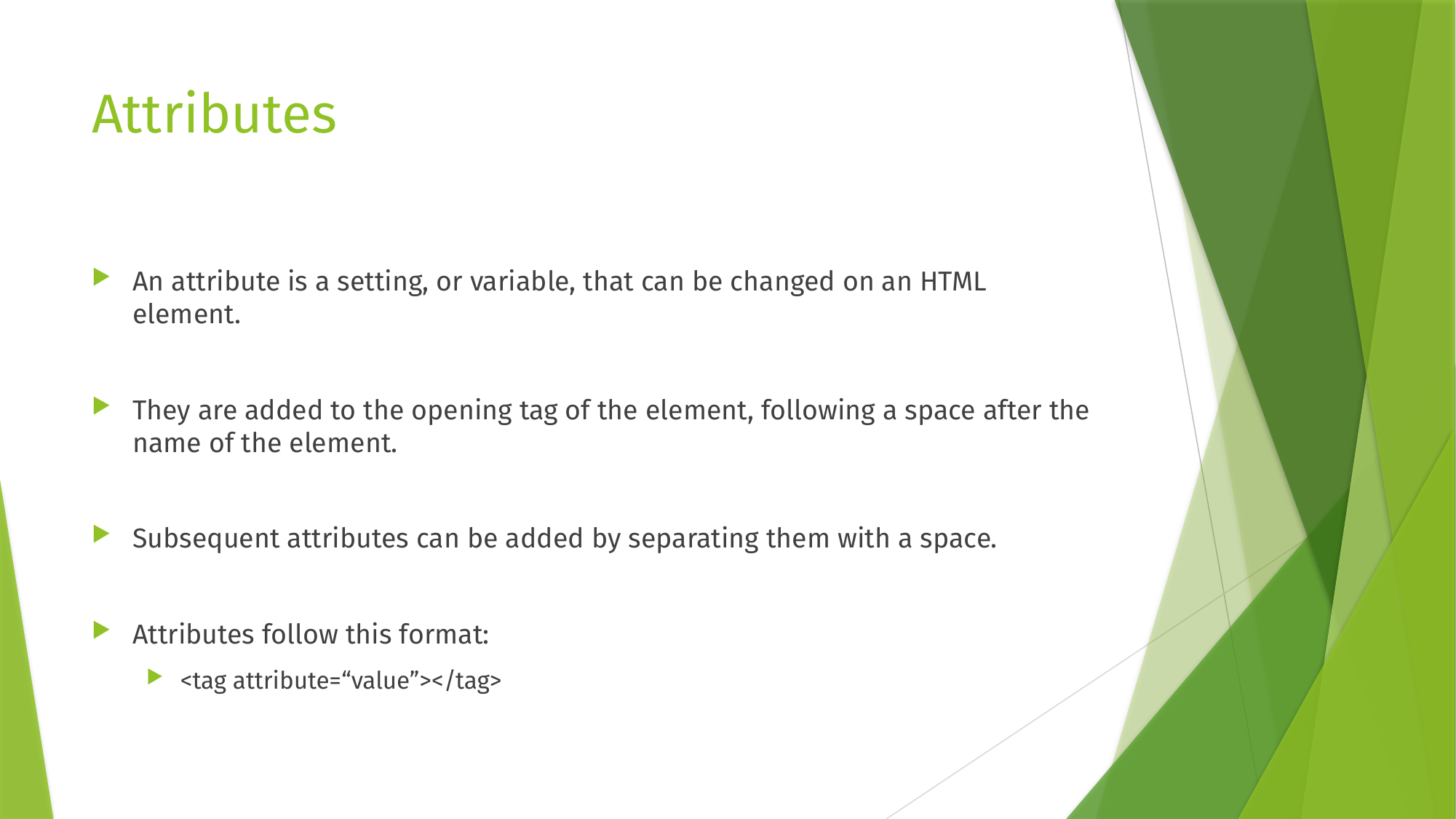

# Attributes
An attribute is a setting, or variable, that can be changed on an HTML element.

They are added to the opening tag of the element, following a space after the name of the element.

Subsequent attributes can be added by separating them with a space.

Attributes follow this format:
<tag attribute=“value”></tag>